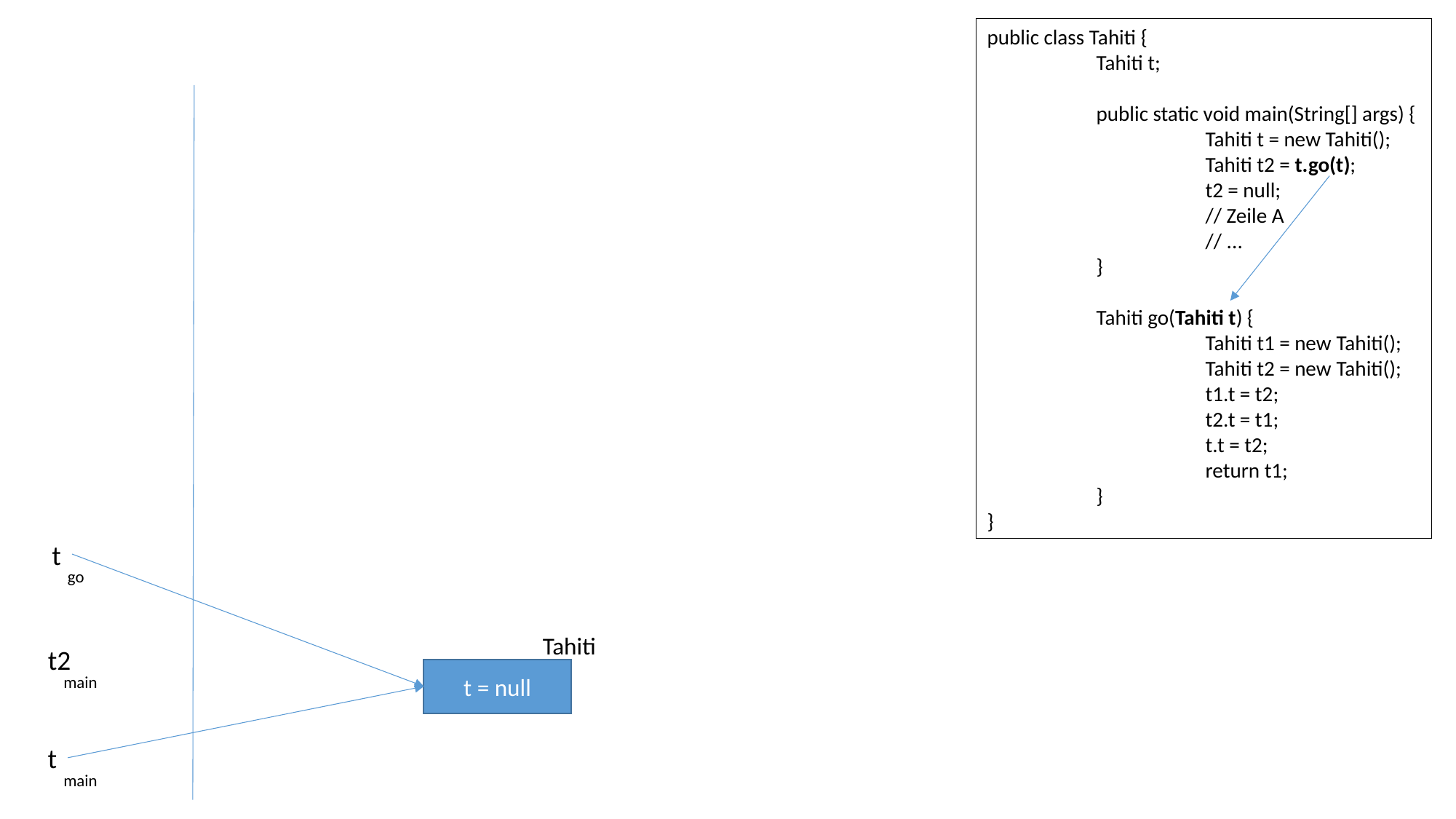

public class Tahiti {
	Tahiti t;

	public static void main(String[] args) {
		Tahiti t = new Tahiti();
		Tahiti t2 = t.go(t);
		t2 = null;
		// Zeile A
		// ...
	}

	Tahiti go(Tahiti t) {
		Tahiti t1 = new Tahiti();
		Tahiti t2 = new Tahiti();
		t1.t = t2;
		t2.t = t1;
		t.t = t2;
		return t1;
	}
}
t
go
Tahiti
t2
t = null
main
t
main